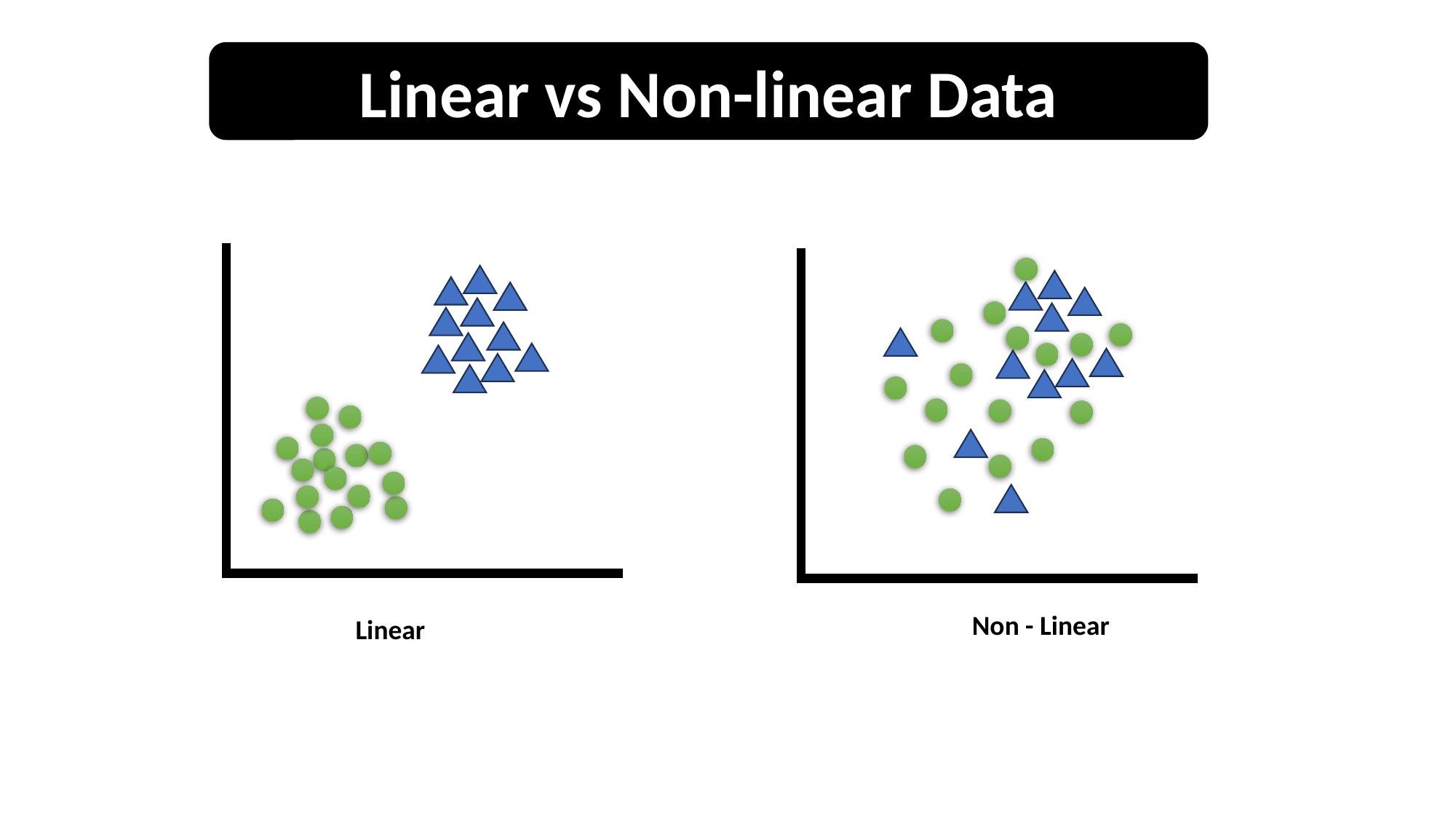

Linear vs Non-linear Data

Non - Linear
Linear